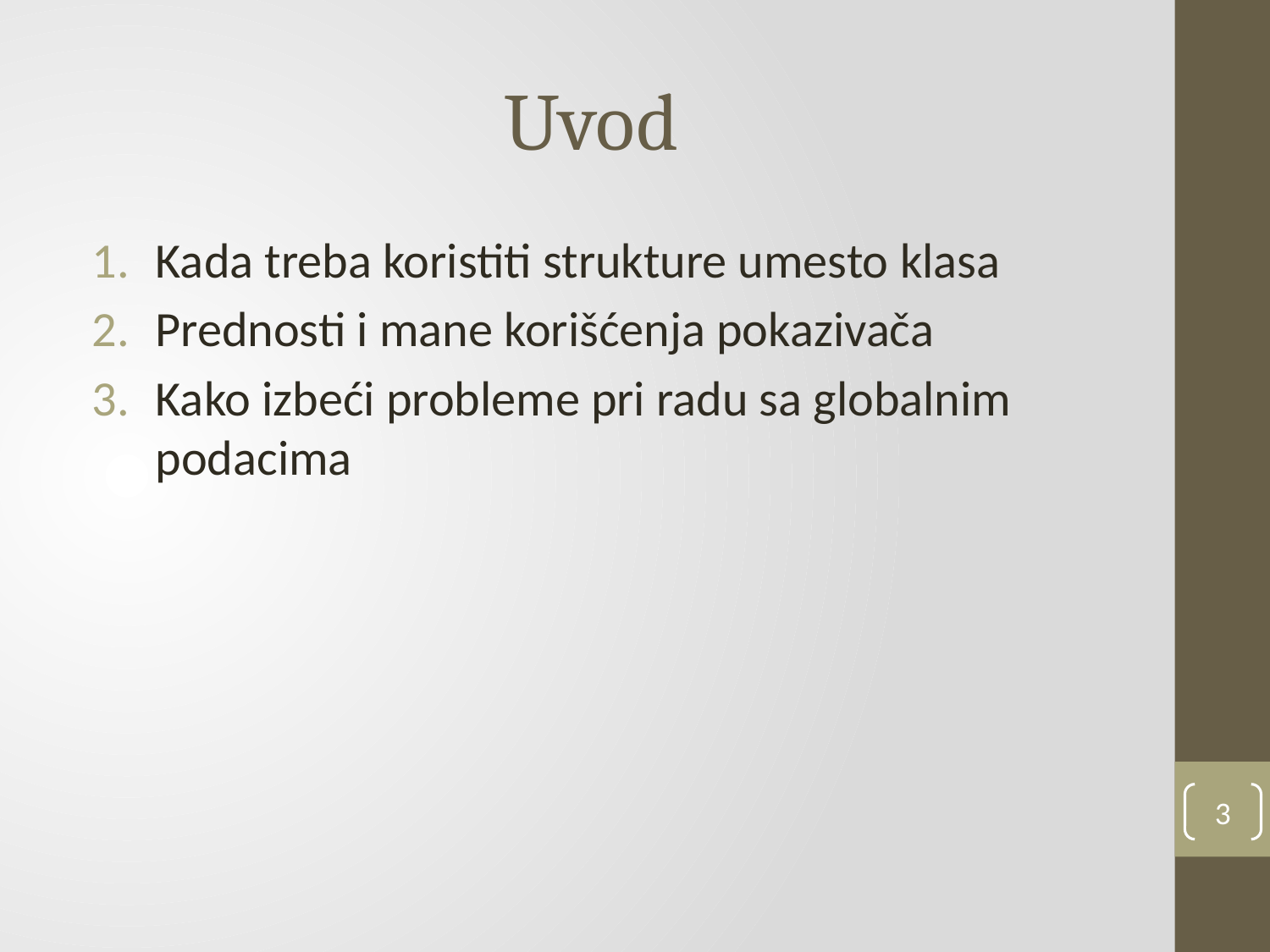

# Uvod
Kada treba koristiti strukture umesto klasa
Prednosti i mane korišćenja pokazivača
Kako izbeći probleme pri radu sa globalnim podacima
3